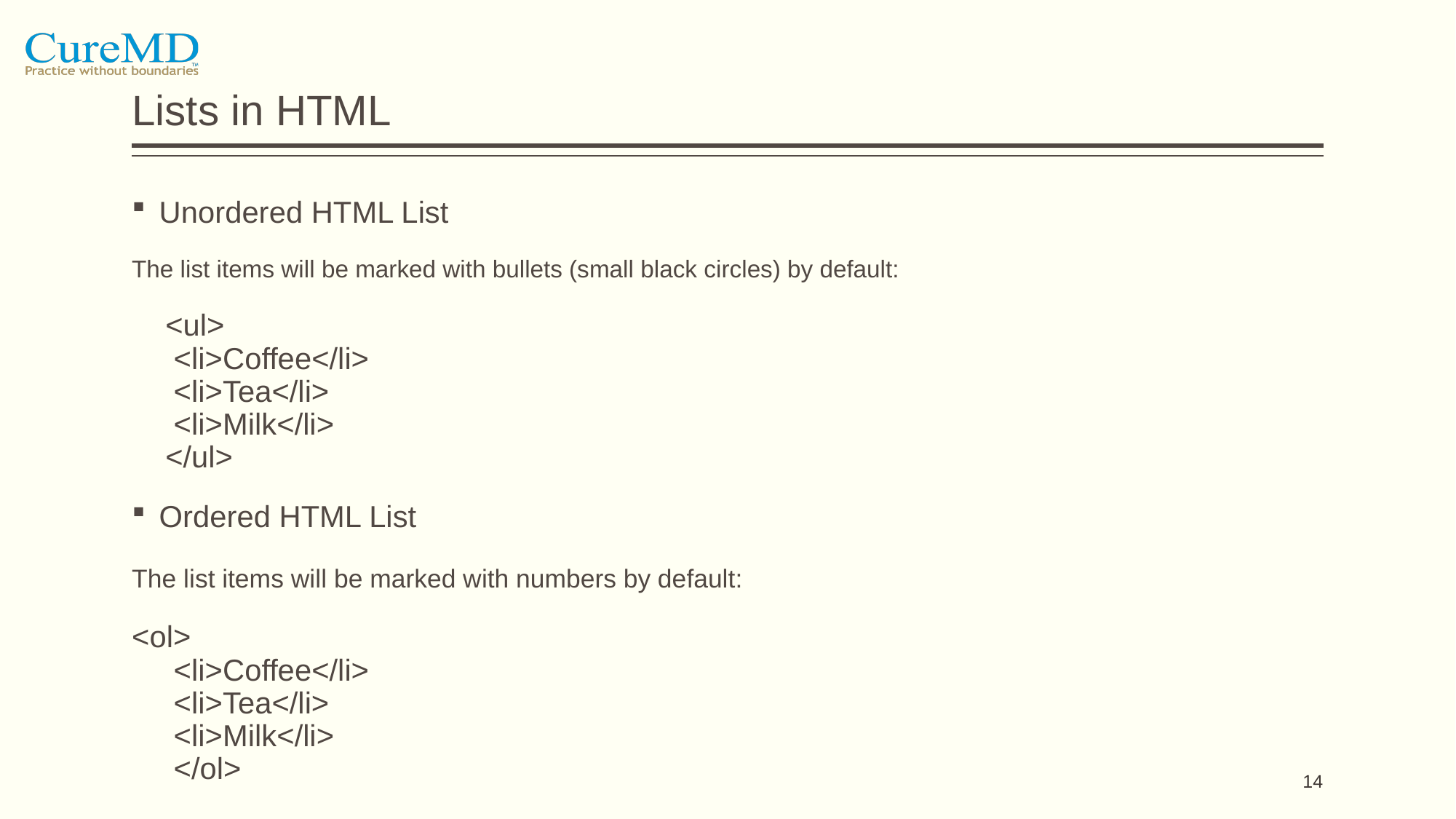

# Lists in HTML
Unordered HTML List
The list items will be marked with bullets (small black circles) by default:
    <ul>
     <li>Coffee</li>
     <li>Tea</li>
     <li>Milk</li>
    </ul>
Ordered HTML List
The list items will be marked with numbers by default:
<ol>
     <li>Coffee</li>
     <li>Tea</li>
     <li>Milk</li>
     </ol>

14